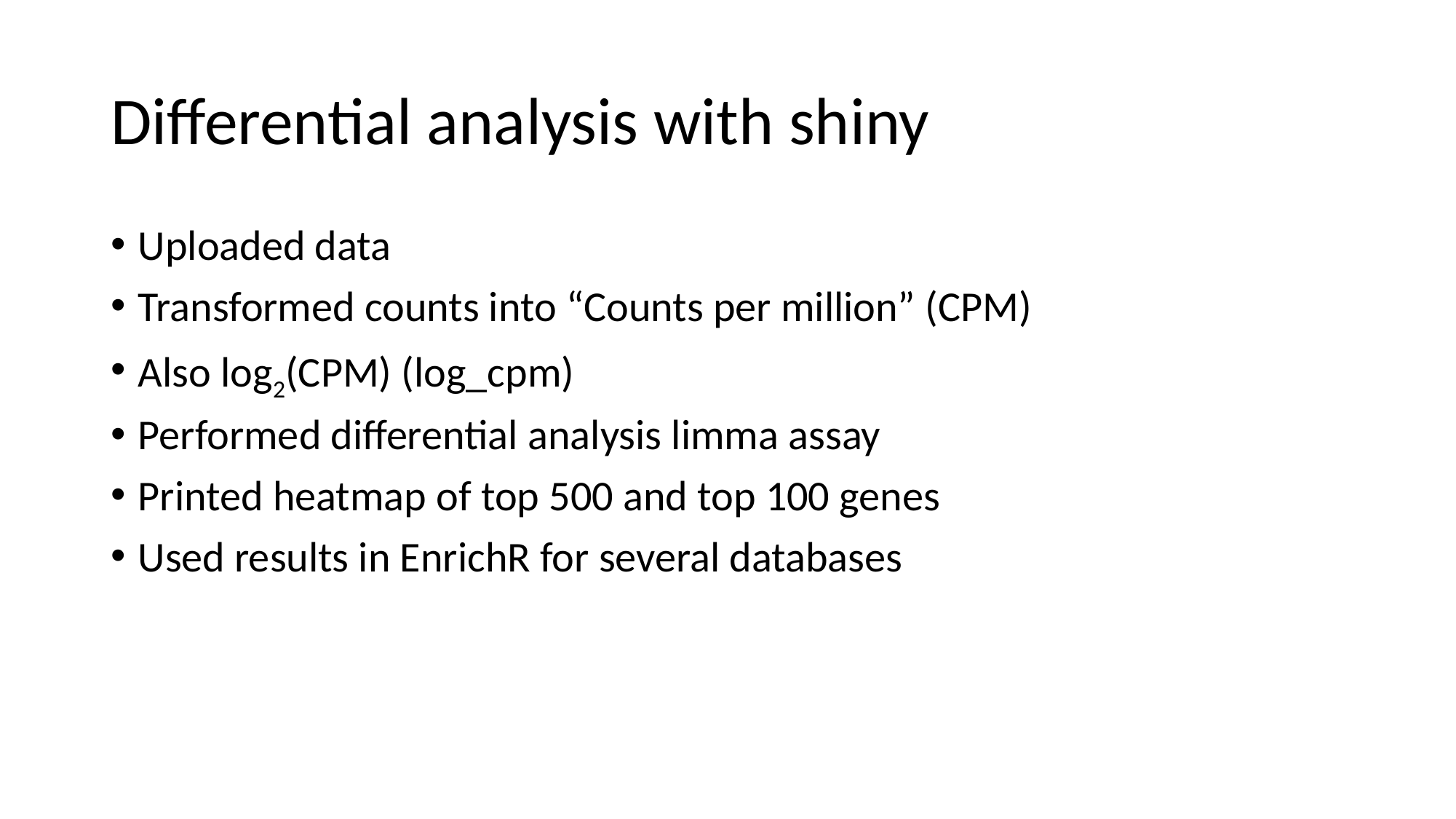

# Differential analysis with shiny
Uploaded data
Transformed counts into “Counts per million” (CPM)
Also log2(CPM) (log_cpm)
Performed differential analysis limma assay
Printed heatmap of top 500 and top 100 genes
Used results in EnrichR for several databases